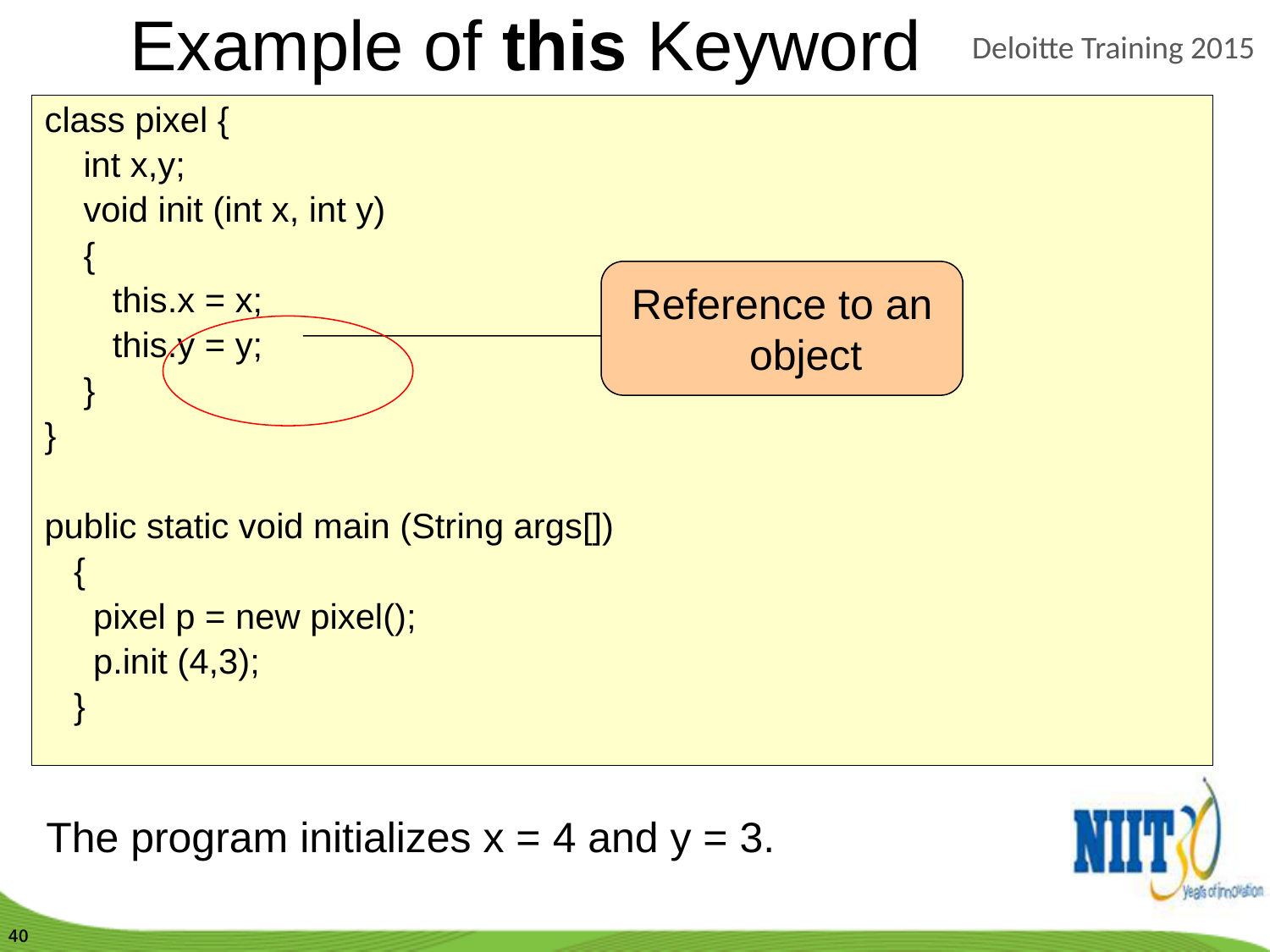

Example of this Keyword
class pixel {
    int x,y;
    void init (int x, int y)
    {
       this.x = x;
       this.y = y;
    }
}

public static void main (String args[])
   {
     pixel p = new pixel();
     p.init (4,3);
   }

Reference to an object

The program initializes x = 4 and y = 3.